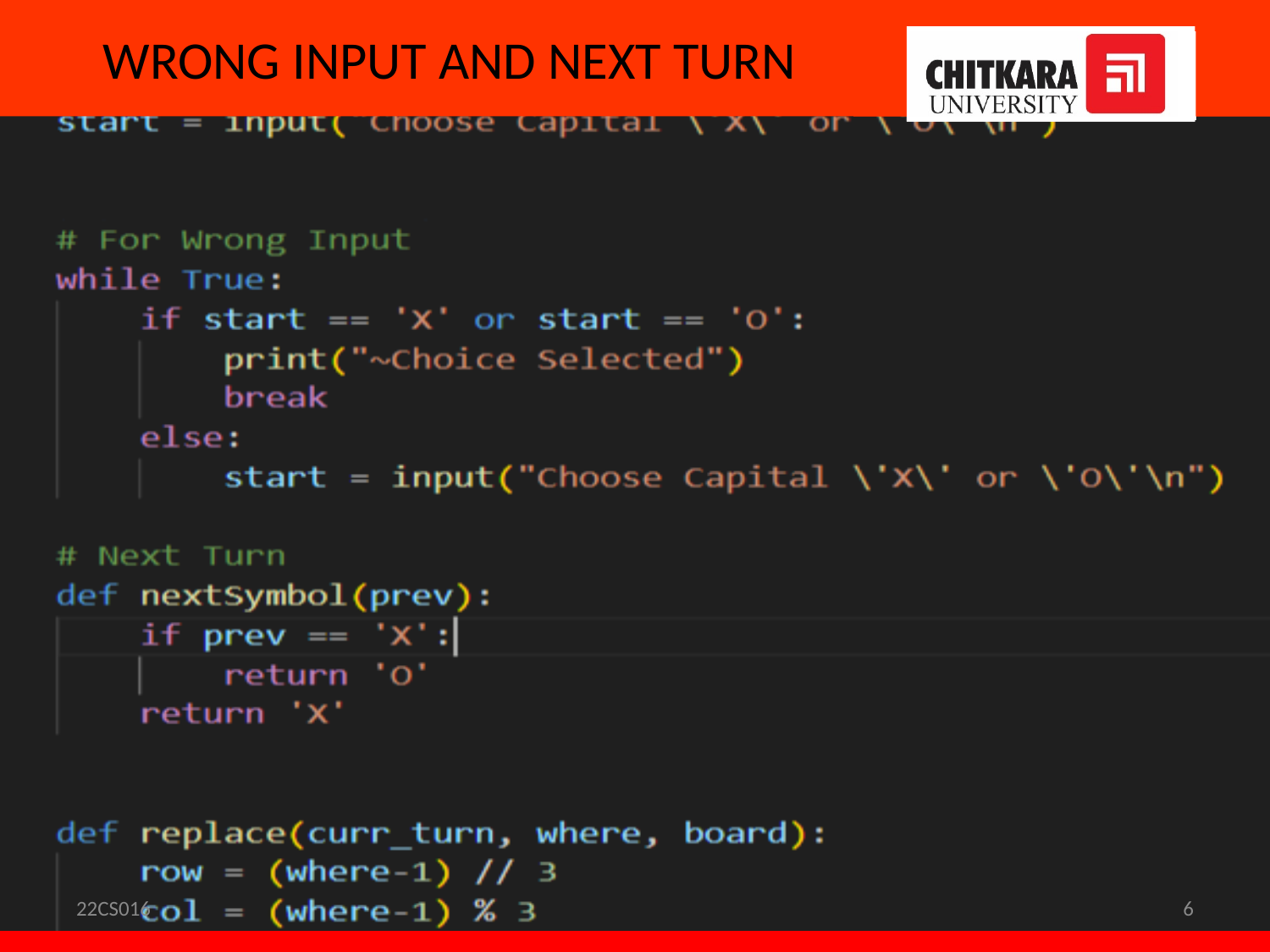

# WRONG INPUT AND NEXT TURN
22CS016
6